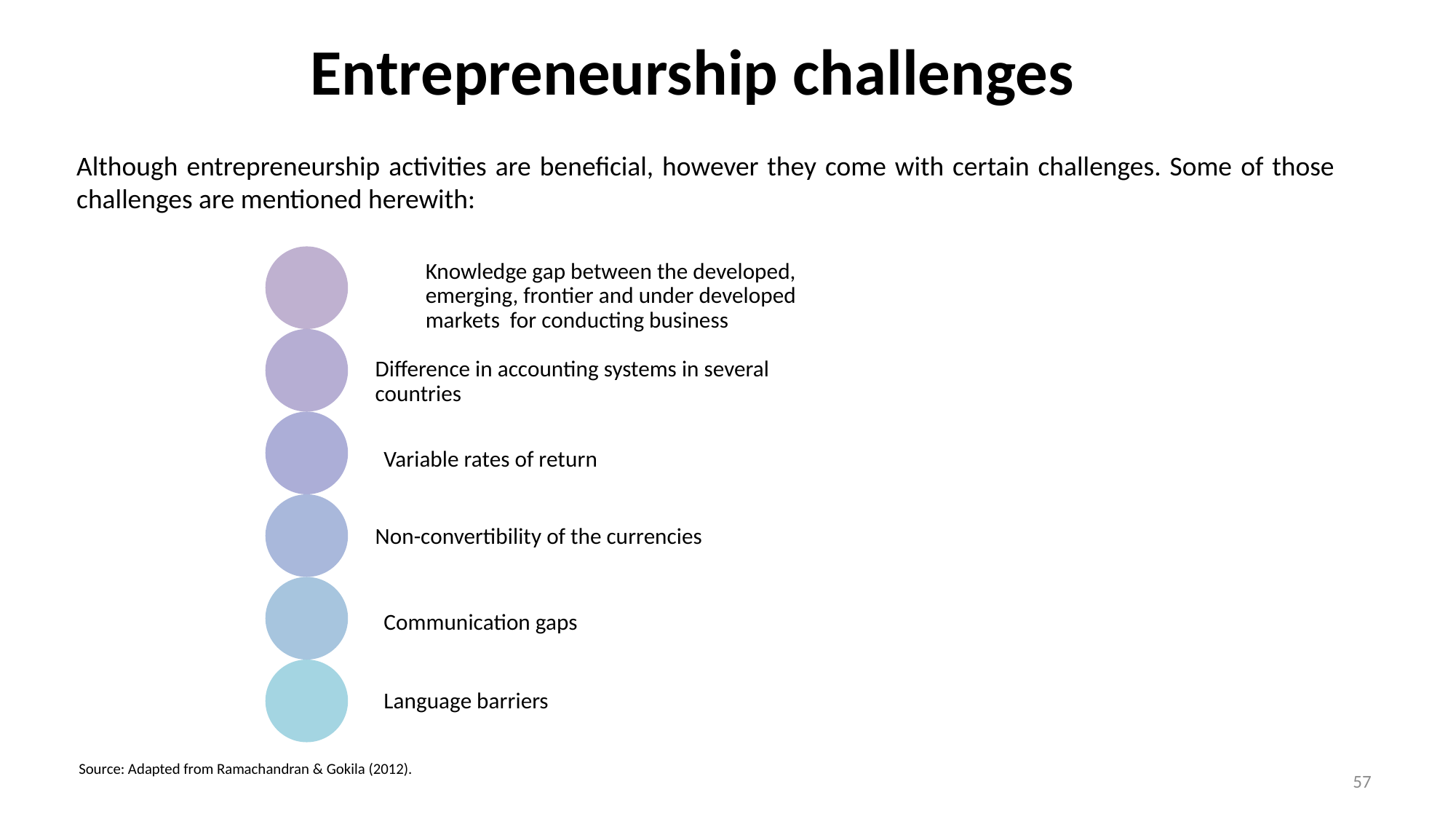

# Entrepreneurship challenges
Although entrepreneurship activities are beneficial, however they come with certain challenges. Some of those challenges are mentioned herewith:
Knowledge gap between the developed, emerging, frontier and under developed markets  for conducting business
Difference in accounting systems in several countries
Variable rates of return
Non-convertibility of the currencies
Communication gaps
Language barriers
Source: Adapted from Ramachandran & Gokila (2012).
57